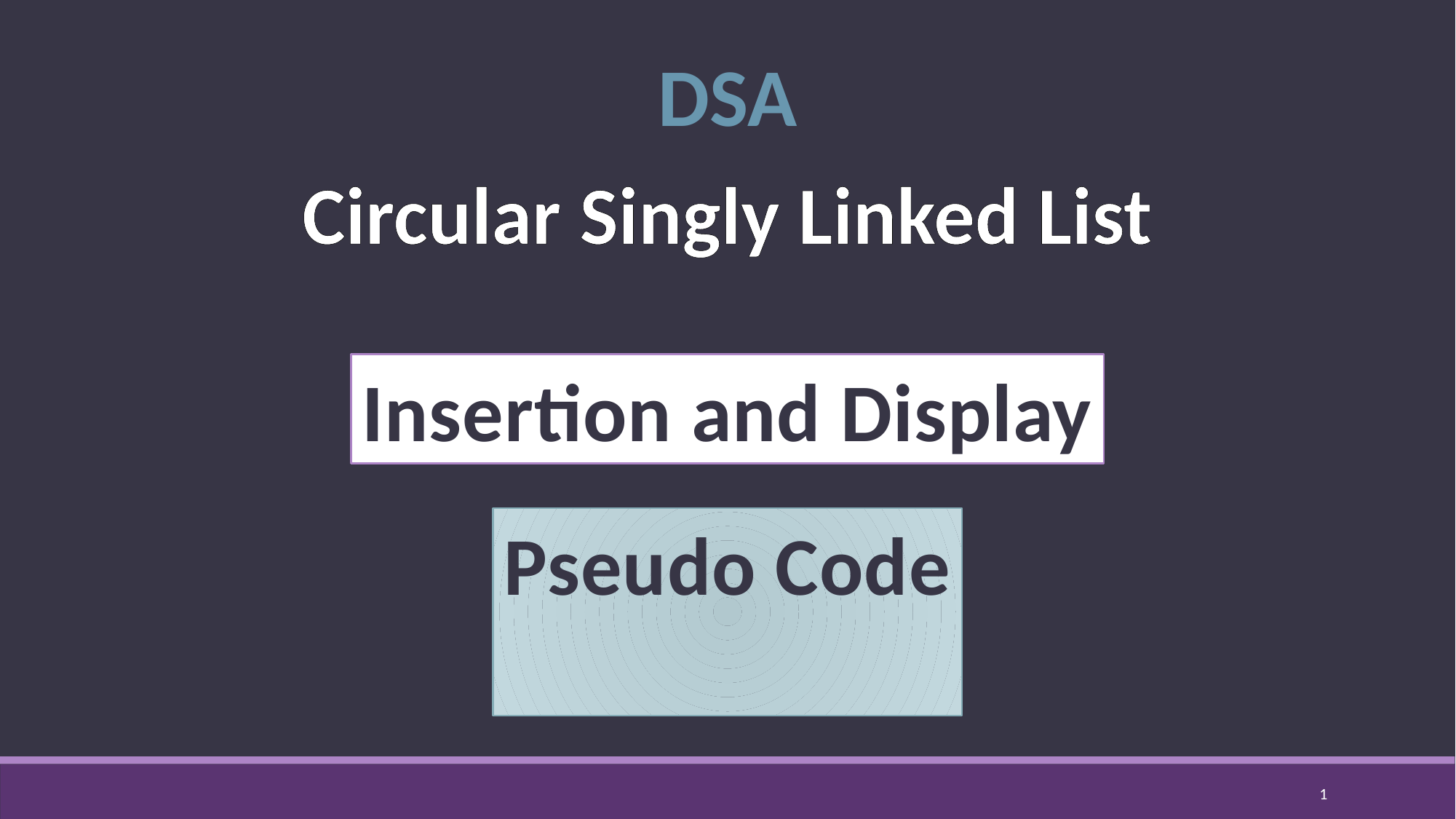

DSA
Circular Singly Linked List
Insertion and Display
Pseudo Code

1